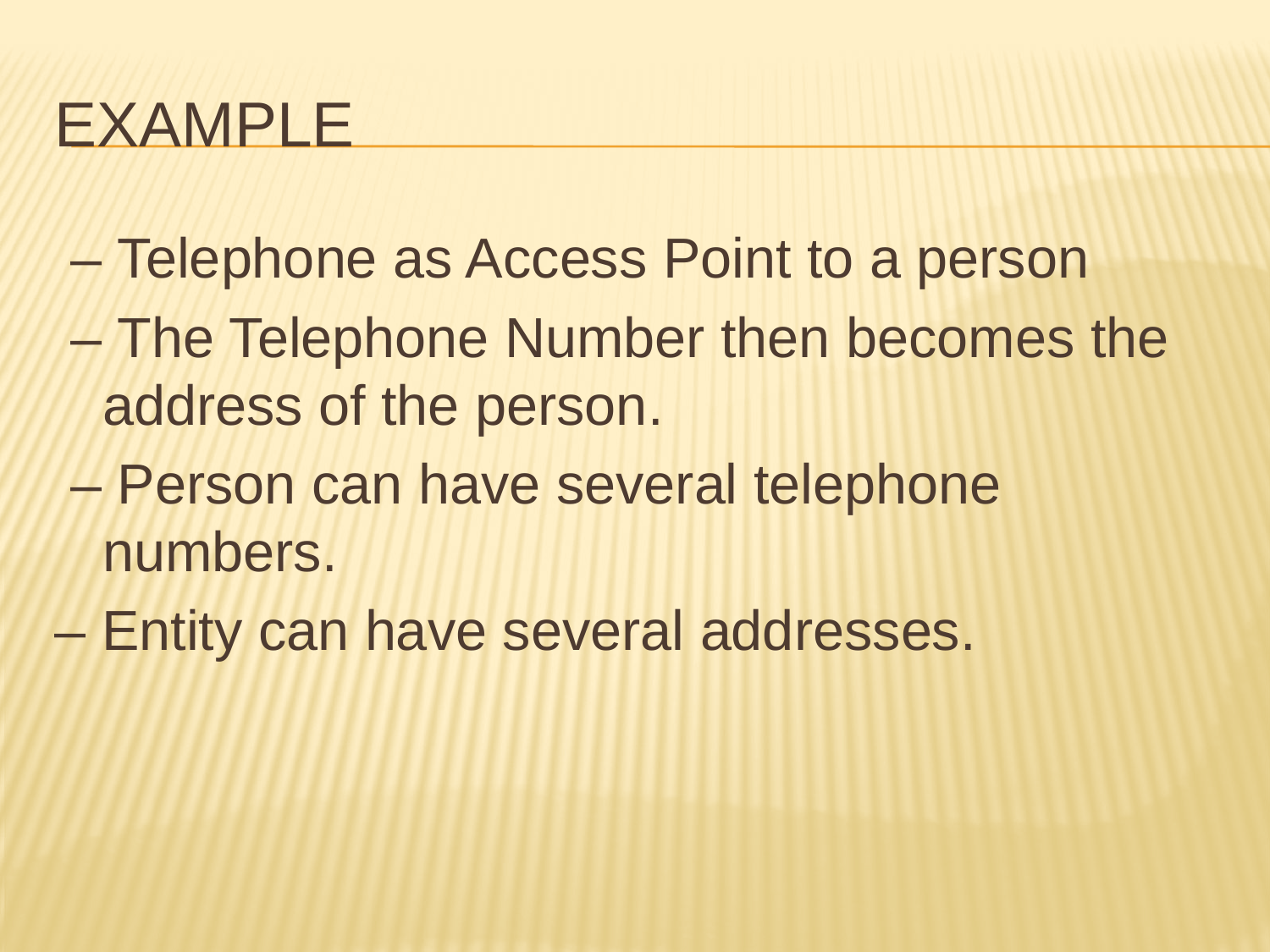

# EXAMPLE
 – Telephone as Access Point to a person
 – The Telephone Number then becomes the address of the person.
 – Person can have several telephone numbers.
– Entity can have several addresses.